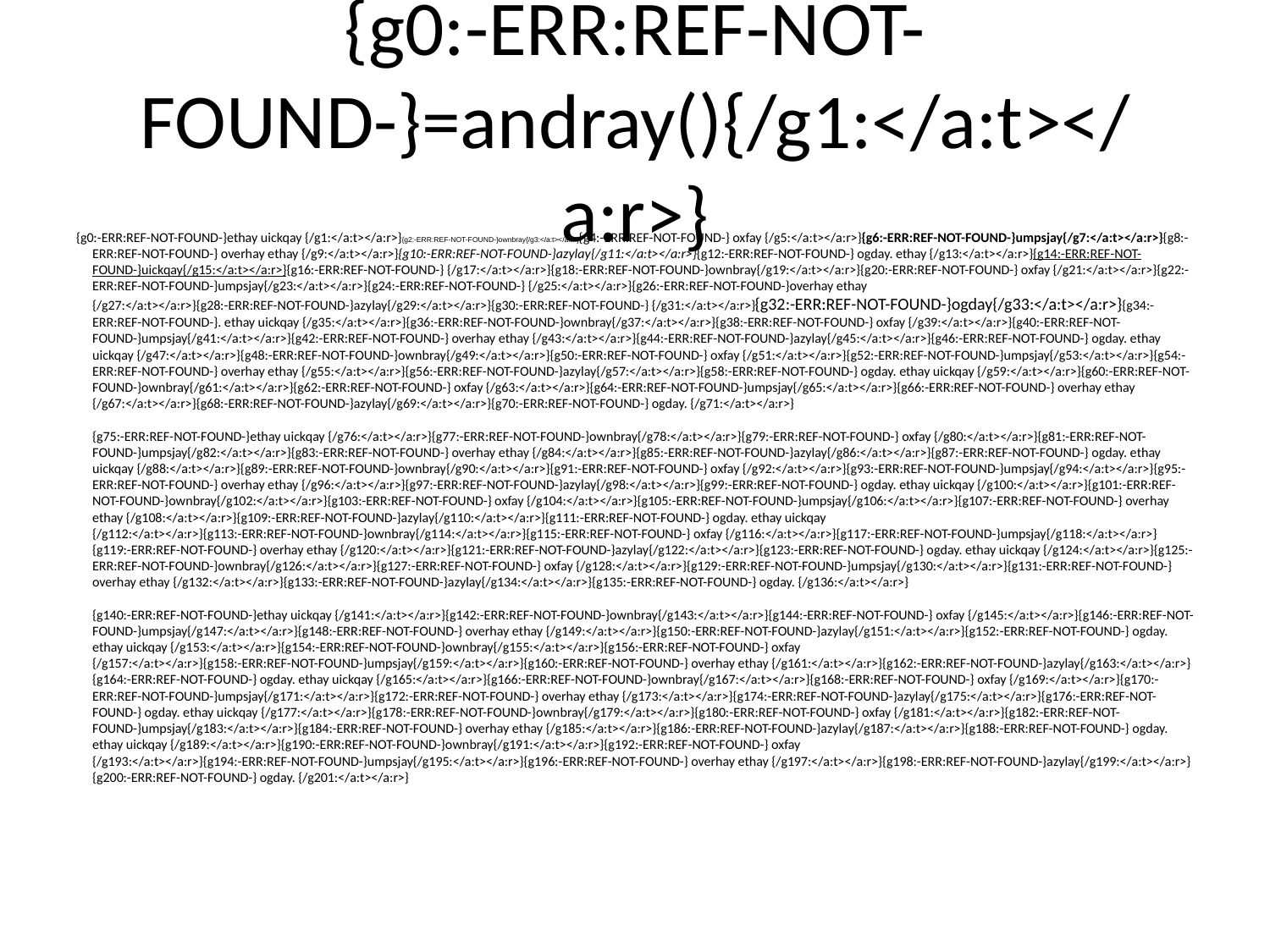

# {g0:-ERR:REF-NOT-FOUND-}=andray(){/g1:</a:t></a:r>}
{g0:-ERR:REF-NOT-FOUND-}ethay uickqay {/g1:</a:t></a:r>}{g2:-ERR:REF-NOT-FOUND-}ownbray{/g3:</a:t></a:r>}{g4:-ERR:REF-NOT-FOUND-} oxfay {/g5:</a:t></a:r>}{g6:-ERR:REF-NOT-FOUND-}umpsjay{/g7:</a:t></a:r>}{g8:-ERR:REF-NOT-FOUND-} overhay ethay {/g9:</a:t></a:r>}{g10:-ERR:REF-NOT-FOUND-}azylay{/g11:</a:t></a:r>}{g12:-ERR:REF-NOT-FOUND-} ogday. ethay {/g13:</a:t></a:r>}{g14:-ERR:REF-NOT-FOUND-}uickqay{/g15:</a:t></a:r>}{g16:-ERR:REF-NOT-FOUND-} {/g17:</a:t></a:r>}{g18:-ERR:REF-NOT-FOUND-}ownbray{/g19:</a:t></a:r>}{g20:-ERR:REF-NOT-FOUND-} oxfay {/g21:</a:t></a:r>}{g22:-ERR:REF-NOT-FOUND-}umpsjay{/g23:</a:t></a:r>}{g24:-ERR:REF-NOT-FOUND-} {/g25:</a:t></a:r>}{g26:-ERR:REF-NOT-FOUND-}overhay ethay {/g27:</a:t></a:r>}{g28:-ERR:REF-NOT-FOUND-}azylay{/g29:</a:t></a:r>}{g30:-ERR:REF-NOT-FOUND-} {/g31:</a:t></a:r>}{g32:-ERR:REF-NOT-FOUND-}ogday{/g33:</a:t></a:r>}{g34:-ERR:REF-NOT-FOUND-}. ethay uickqay {/g35:</a:t></a:r>}{g36:-ERR:REF-NOT-FOUND-}ownbray{/g37:</a:t></a:r>}{g38:-ERR:REF-NOT-FOUND-} oxfay {/g39:</a:t></a:r>}{g40:-ERR:REF-NOT-FOUND-}umpsjay{/g41:</a:t></a:r>}{g42:-ERR:REF-NOT-FOUND-} overhay ethay {/g43:</a:t></a:r>}{g44:-ERR:REF-NOT-FOUND-}azylay{/g45:</a:t></a:r>}{g46:-ERR:REF-NOT-FOUND-} ogday. ethay uickqay {/g47:</a:t></a:r>}{g48:-ERR:REF-NOT-FOUND-}ownbray{/g49:</a:t></a:r>}{g50:-ERR:REF-NOT-FOUND-} oxfay {/g51:</a:t></a:r>}{g52:-ERR:REF-NOT-FOUND-}umpsjay{/g53:</a:t></a:r>}{g54:-ERR:REF-NOT-FOUND-} overhay ethay {/g55:</a:t></a:r>}{g56:-ERR:REF-NOT-FOUND-}azylay{/g57:</a:t></a:r>}{g58:-ERR:REF-NOT-FOUND-} ogday. ethay uickqay {/g59:</a:t></a:r>}{g60:-ERR:REF-NOT-FOUND-}ownbray{/g61:</a:t></a:r>}{g62:-ERR:REF-NOT-FOUND-} oxfay {/g63:</a:t></a:r>}{g64:-ERR:REF-NOT-FOUND-}umpsjay{/g65:</a:t></a:r>}{g66:-ERR:REF-NOT-FOUND-} overhay ethay {/g67:</a:t></a:r>}{g68:-ERR:REF-NOT-FOUND-}azylay{/g69:</a:t></a:r>}{g70:-ERR:REF-NOT-FOUND-} ogday. {/g71:</a:t></a:r>}
{g75:-ERR:REF-NOT-FOUND-}ethay uickqay {/g76:</a:t></a:r>}{g77:-ERR:REF-NOT-FOUND-}ownbray{/g78:</a:t></a:r>}{g79:-ERR:REF-NOT-FOUND-} oxfay {/g80:</a:t></a:r>}{g81:-ERR:REF-NOT-FOUND-}umpsjay{/g82:</a:t></a:r>}{g83:-ERR:REF-NOT-FOUND-} overhay ethay {/g84:</a:t></a:r>}{g85:-ERR:REF-NOT-FOUND-}azylay{/g86:</a:t></a:r>}{g87:-ERR:REF-NOT-FOUND-} ogday. ethay uickqay {/g88:</a:t></a:r>}{g89:-ERR:REF-NOT-FOUND-}ownbray{/g90:</a:t></a:r>}{g91:-ERR:REF-NOT-FOUND-} oxfay {/g92:</a:t></a:r>}{g93:-ERR:REF-NOT-FOUND-}umpsjay{/g94:</a:t></a:r>}{g95:-ERR:REF-NOT-FOUND-} overhay ethay {/g96:</a:t></a:r>}{g97:-ERR:REF-NOT-FOUND-}azylay{/g98:</a:t></a:r>}{g99:-ERR:REF-NOT-FOUND-} ogday. ethay uickqay {/g100:</a:t></a:r>}{g101:-ERR:REF-NOT-FOUND-}ownbray{/g102:</a:t></a:r>}{g103:-ERR:REF-NOT-FOUND-} oxfay {/g104:</a:t></a:r>}{g105:-ERR:REF-NOT-FOUND-}umpsjay{/g106:</a:t></a:r>}{g107:-ERR:REF-NOT-FOUND-} overhay ethay {/g108:</a:t></a:r>}{g109:-ERR:REF-NOT-FOUND-}azylay{/g110:</a:t></a:r>}{g111:-ERR:REF-NOT-FOUND-} ogday. ethay uickqay {/g112:</a:t></a:r>}{g113:-ERR:REF-NOT-FOUND-}ownbray{/g114:</a:t></a:r>}{g115:-ERR:REF-NOT-FOUND-} oxfay {/g116:</a:t></a:r>}{g117:-ERR:REF-NOT-FOUND-}umpsjay{/g118:</a:t></a:r>}{g119:-ERR:REF-NOT-FOUND-} overhay ethay {/g120:</a:t></a:r>}{g121:-ERR:REF-NOT-FOUND-}azylay{/g122:</a:t></a:r>}{g123:-ERR:REF-NOT-FOUND-} ogday. ethay uickqay {/g124:</a:t></a:r>}{g125:-ERR:REF-NOT-FOUND-}ownbray{/g126:</a:t></a:r>}{g127:-ERR:REF-NOT-FOUND-} oxfay {/g128:</a:t></a:r>}{g129:-ERR:REF-NOT-FOUND-}umpsjay{/g130:</a:t></a:r>}{g131:-ERR:REF-NOT-FOUND-} overhay ethay {/g132:</a:t></a:r>}{g133:-ERR:REF-NOT-FOUND-}azylay{/g134:</a:t></a:r>}{g135:-ERR:REF-NOT-FOUND-} ogday. {/g136:</a:t></a:r>}
{g140:-ERR:REF-NOT-FOUND-}ethay uickqay {/g141:</a:t></a:r>}{g142:-ERR:REF-NOT-FOUND-}ownbray{/g143:</a:t></a:r>}{g144:-ERR:REF-NOT-FOUND-} oxfay {/g145:</a:t></a:r>}{g146:-ERR:REF-NOT-FOUND-}umpsjay{/g147:</a:t></a:r>}{g148:-ERR:REF-NOT-FOUND-} overhay ethay {/g149:</a:t></a:r>}{g150:-ERR:REF-NOT-FOUND-}azylay{/g151:</a:t></a:r>}{g152:-ERR:REF-NOT-FOUND-} ogday. ethay uickqay {/g153:</a:t></a:r>}{g154:-ERR:REF-NOT-FOUND-}ownbray{/g155:</a:t></a:r>}{g156:-ERR:REF-NOT-FOUND-} oxfay {/g157:</a:t></a:r>}{g158:-ERR:REF-NOT-FOUND-}umpsjay{/g159:</a:t></a:r>}{g160:-ERR:REF-NOT-FOUND-} overhay ethay {/g161:</a:t></a:r>}{g162:-ERR:REF-NOT-FOUND-}azylay{/g163:</a:t></a:r>}{g164:-ERR:REF-NOT-FOUND-} ogday. ethay uickqay {/g165:</a:t></a:r>}{g166:-ERR:REF-NOT-FOUND-}ownbray{/g167:</a:t></a:r>}{g168:-ERR:REF-NOT-FOUND-} oxfay {/g169:</a:t></a:r>}{g170:-ERR:REF-NOT-FOUND-}umpsjay{/g171:</a:t></a:r>}{g172:-ERR:REF-NOT-FOUND-} overhay ethay {/g173:</a:t></a:r>}{g174:-ERR:REF-NOT-FOUND-}azylay{/g175:</a:t></a:r>}{g176:-ERR:REF-NOT-FOUND-} ogday. ethay uickqay {/g177:</a:t></a:r>}{g178:-ERR:REF-NOT-FOUND-}ownbray{/g179:</a:t></a:r>}{g180:-ERR:REF-NOT-FOUND-} oxfay {/g181:</a:t></a:r>}{g182:-ERR:REF-NOT-FOUND-}umpsjay{/g183:</a:t></a:r>}{g184:-ERR:REF-NOT-FOUND-} overhay ethay {/g185:</a:t></a:r>}{g186:-ERR:REF-NOT-FOUND-}azylay{/g187:</a:t></a:r>}{g188:-ERR:REF-NOT-FOUND-} ogday. ethay uickqay {/g189:</a:t></a:r>}{g190:-ERR:REF-NOT-FOUND-}ownbray{/g191:</a:t></a:r>}{g192:-ERR:REF-NOT-FOUND-} oxfay {/g193:</a:t></a:r>}{g194:-ERR:REF-NOT-FOUND-}umpsjay{/g195:</a:t></a:r>}{g196:-ERR:REF-NOT-FOUND-} overhay ethay {/g197:</a:t></a:r>}{g198:-ERR:REF-NOT-FOUND-}azylay{/g199:</a:t></a:r>}{g200:-ERR:REF-NOT-FOUND-} ogday. {/g201:</a:t></a:r>}